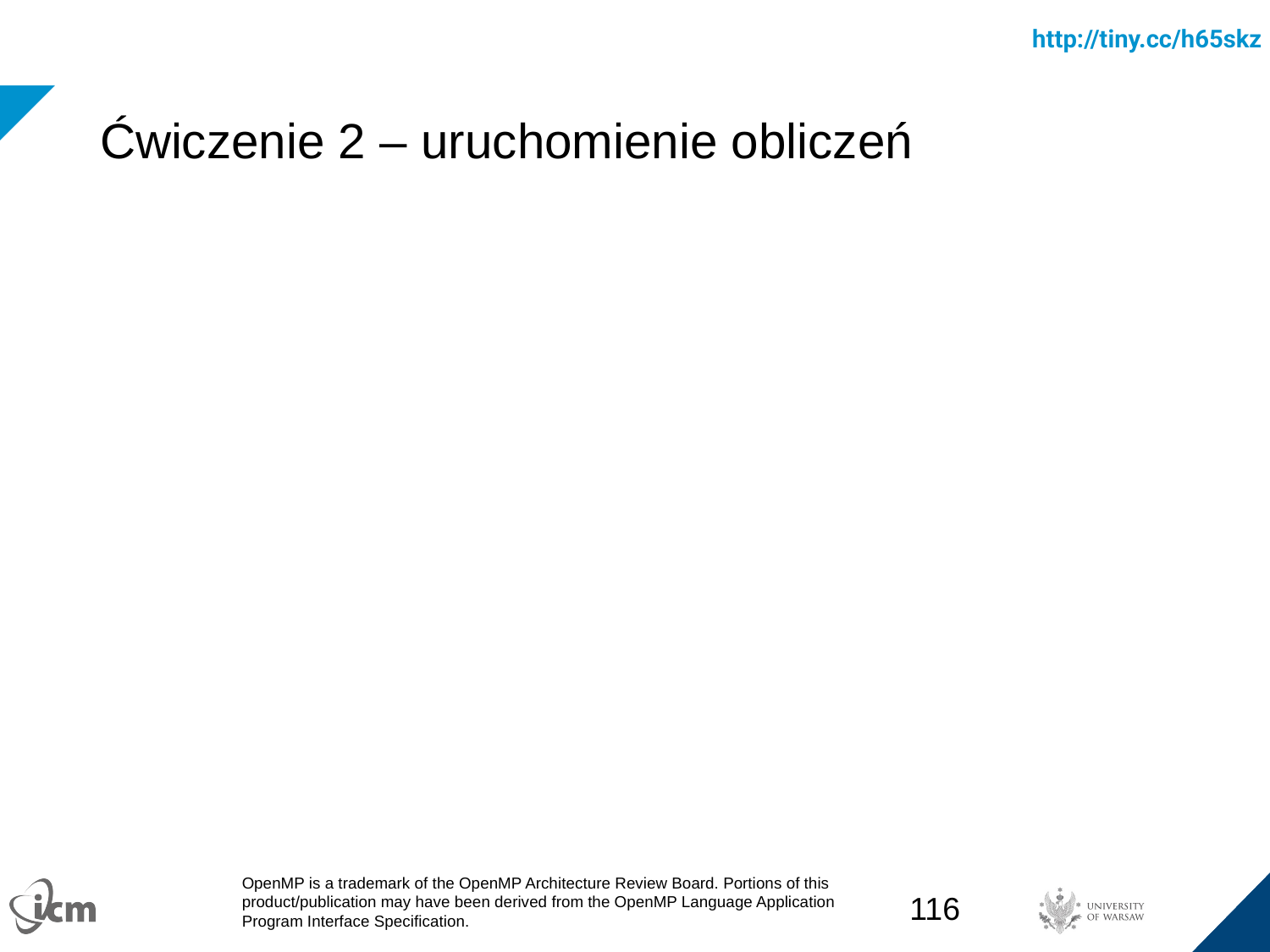

# Ćwiczenie 2 – uruchomienie obliczeń

116